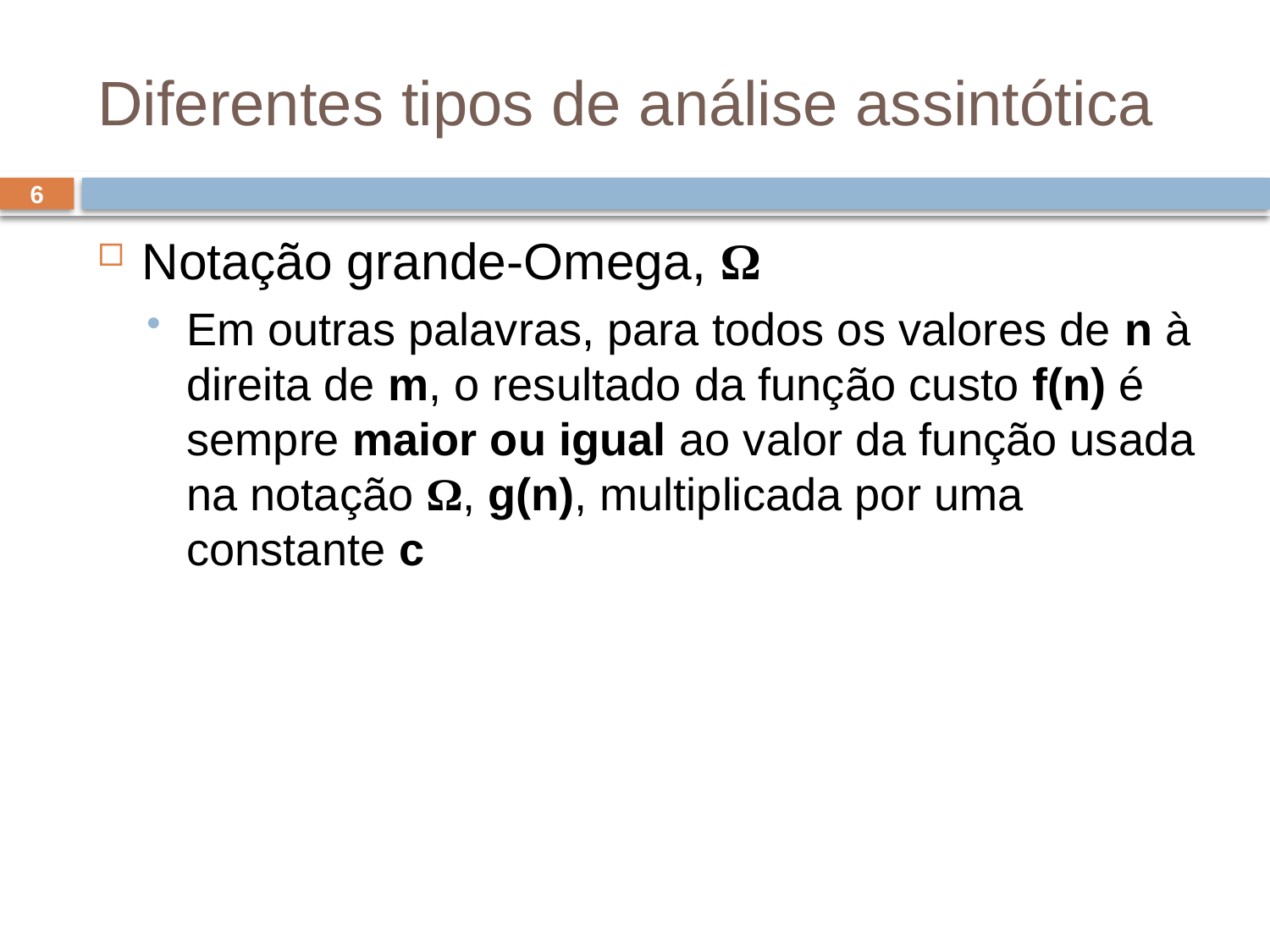

# Diferentes tipos de análise assintótica
6
Notação grande-Omega, Ω
Em outras palavras, para todos os valores de n à direita de m, o resultado da função custo f(n) é sempre maior ou igual ao valor da função usada na notação Ω, g(n), multiplicada por uma constante c